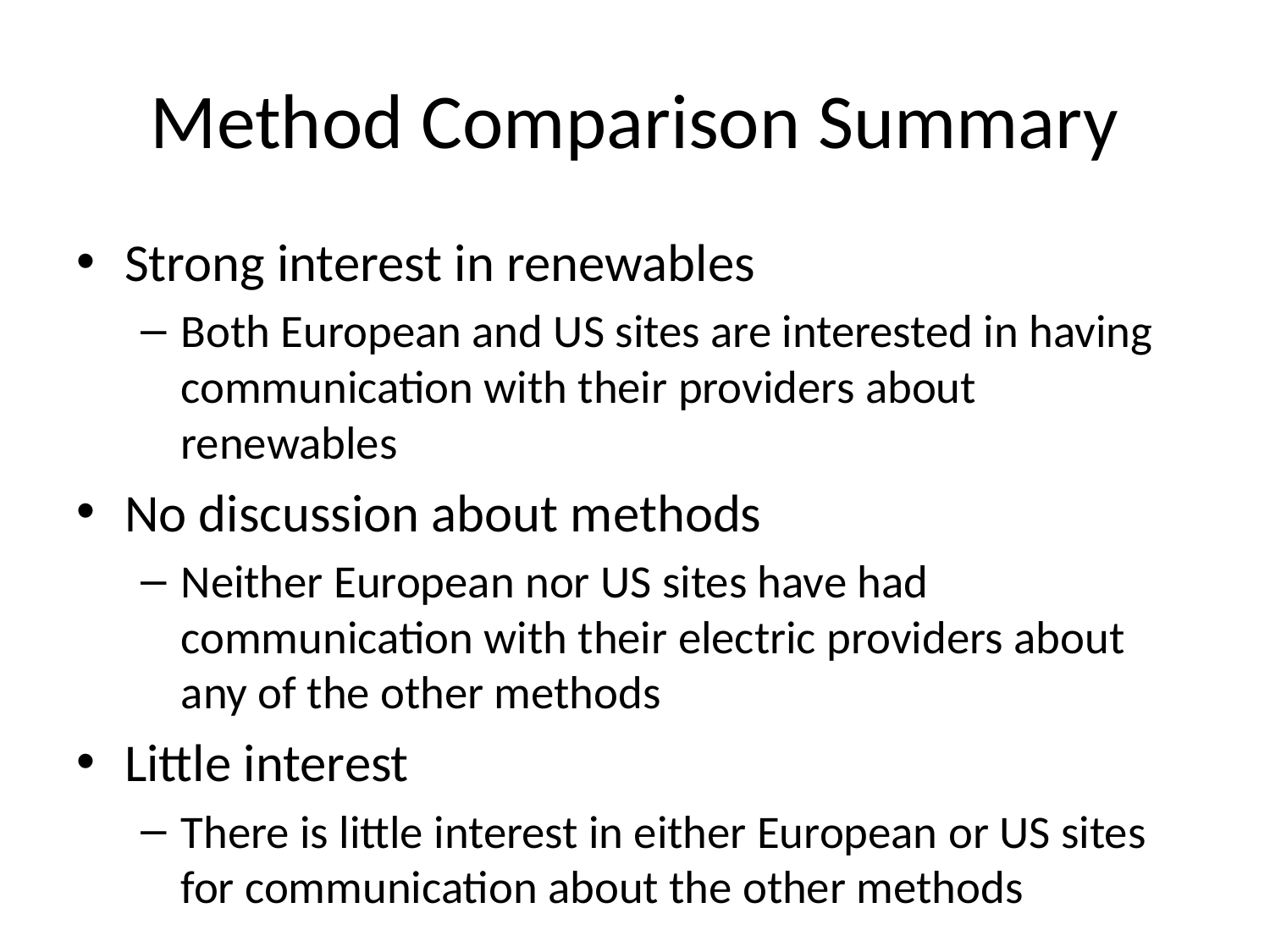

# Method Comparison Summary
Strong interest in renewables
Both European and US sites are interested in having communication with their providers about renewables
No discussion about methods
Neither European nor US sites have had communication with their electric providers about any of the other methods
Little interest
There is little interest in either European or US sites for communication about the other methods